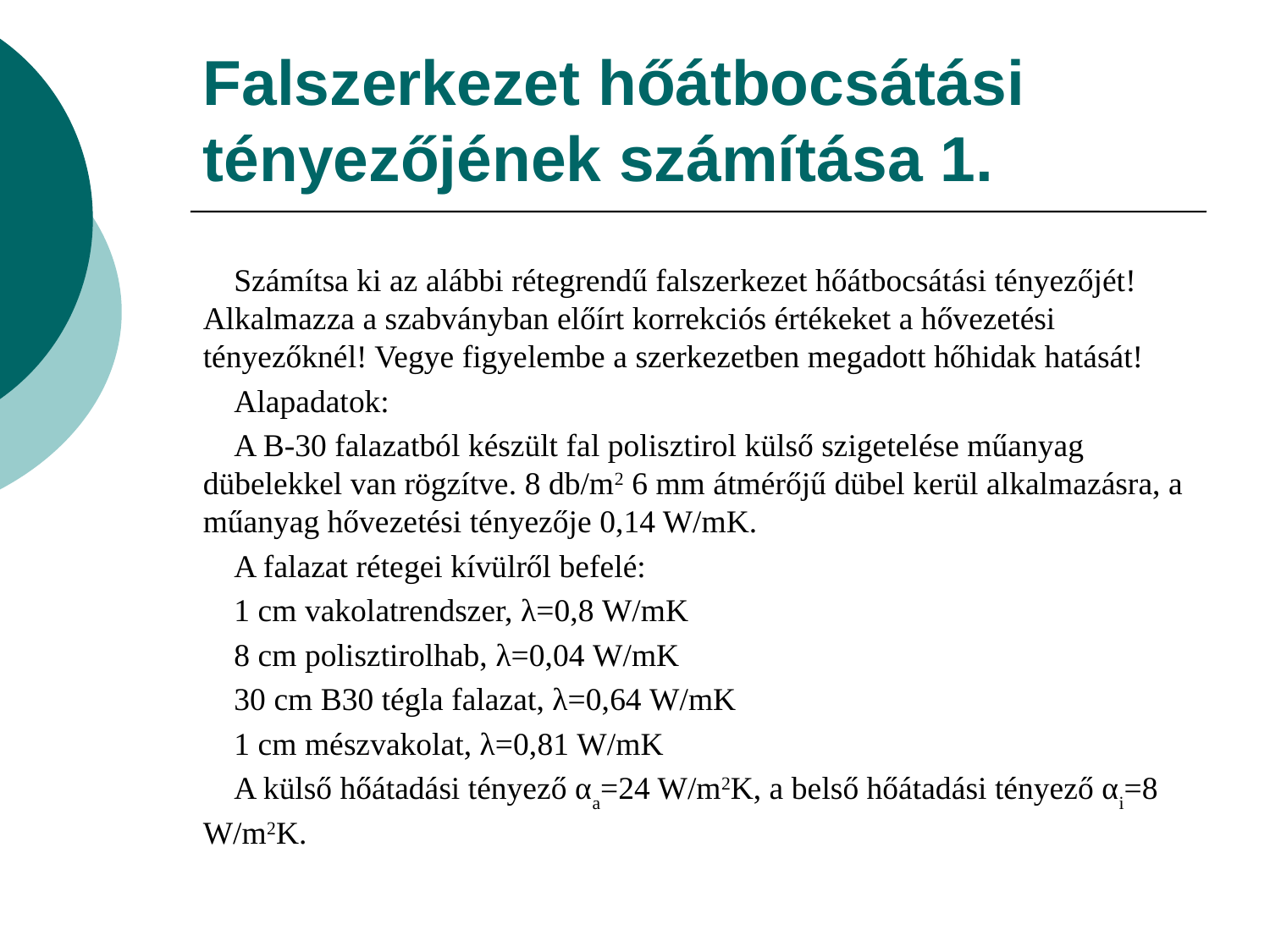

# Falszerkezet hőátbocsátási tényezőjének számítása 1.
Számítsa ki az alábbi rétegrendű falszerkezet hőátbocsátási tényezőjét! Alkalmazza a szabványban előírt korrekciós értékeket a hővezetési tényezőknél! Vegye figyelembe a szerkezetben megadott hőhidak hatását!
Alapadatok:
A B-30 falazatból készült fal polisztirol külső szigetelése műanyag dübelekkel van rögzítve. 8 db/m2 6 mm átmérőjű dübel kerül alkalmazásra, a műanyag hővezetési tényezője 0,14 W/mK.
A falazat rétegei kívülről befelé:
1 cm vakolatrendszer, λ=0,8 W/mK
8 cm polisztirolhab, λ=0,04 W/mK
30 cm B30 tégla falazat, λ=0,64 W/mK
1 cm mészvakolat, λ=0,81 W/mK
A külső hőátadási tényező αa=24 W/m2K, a belső hőátadási tényező αi=8 W/m2K.